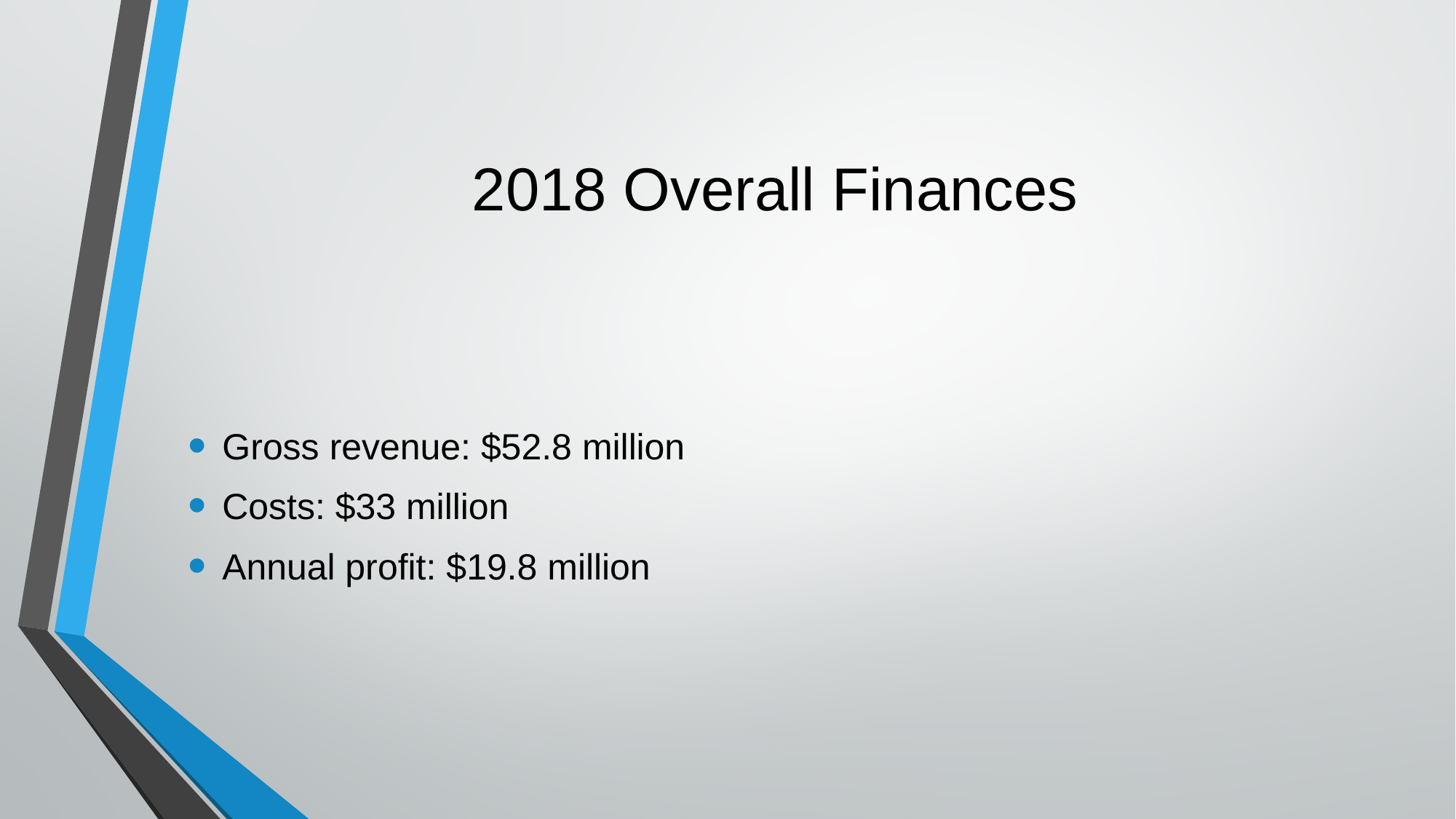

# 2018 Overall Finances
Gross revenue: $52.8 million
Costs: $33 million
Annual profit: $19.8 million